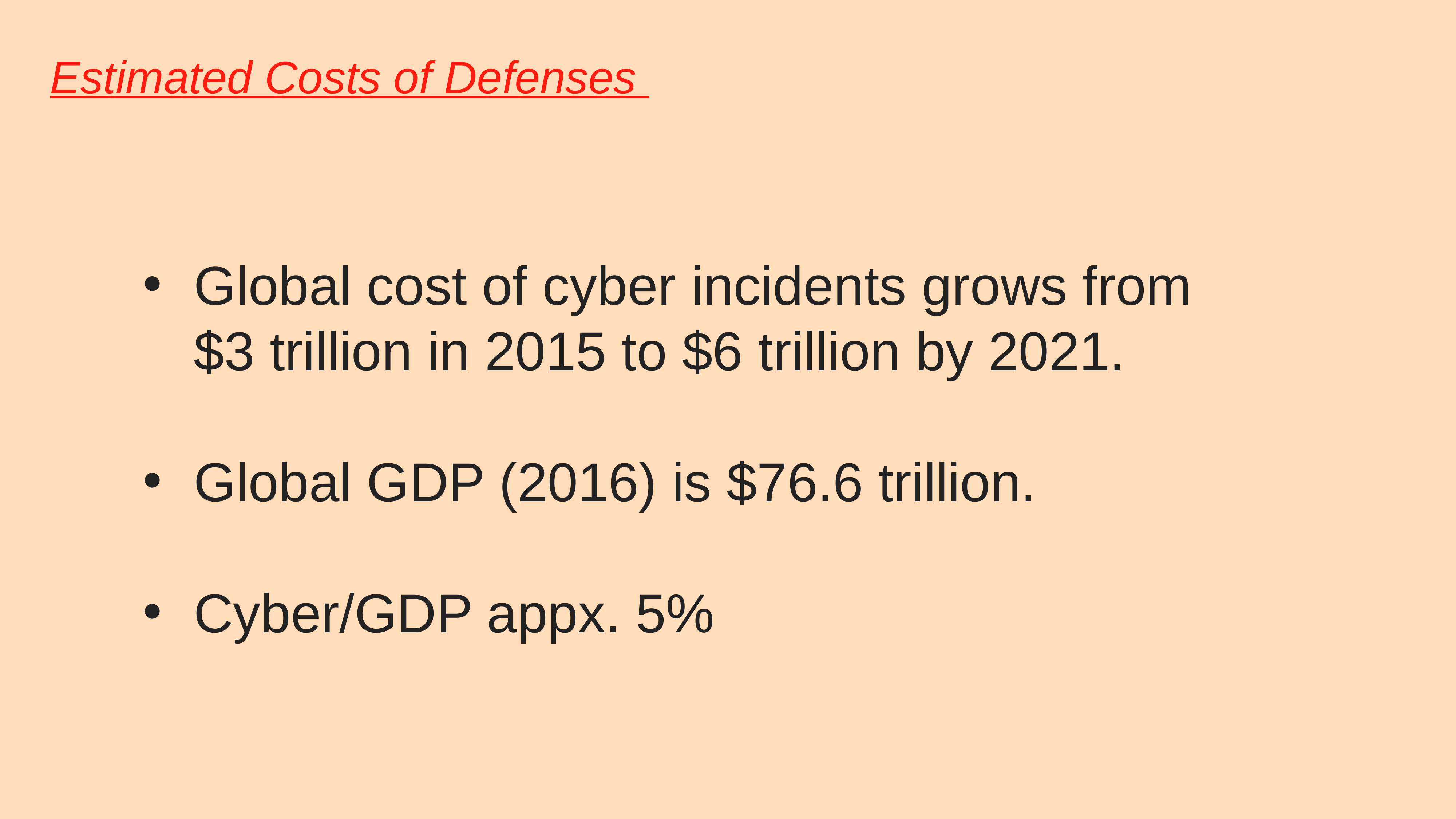

Estimated Costs of Defenses
Global cost of cyber incidents grows from 
$3 trillion in 2015 to $6 trillion by 2021.

Global GDP (2016) is $76.6 trillion.

Cyber/GDP appx. 5%